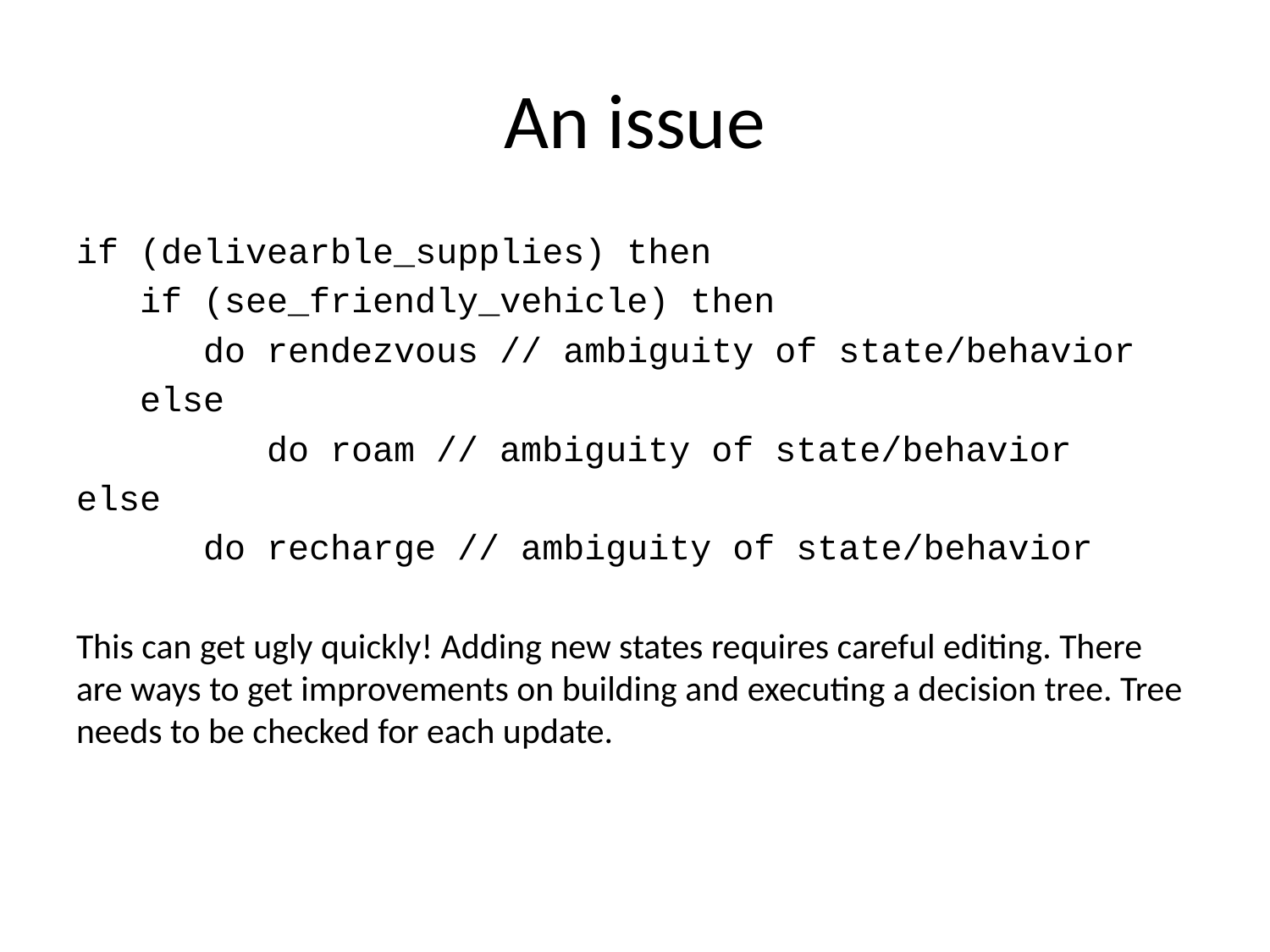

# An issue
if (delivearble_supplies) then
if (see_friendly_vehicle) then
do rendezvous // ambiguity of state/behavior
else
	do roam // ambiguity of state/behavior
else
	do recharge // ambiguity of state/behavior

This can get ugly quickly! Adding new states requires careful editing. There are ways to get improvements on building and executing a decision tree. Tree needs to be checked for each update.